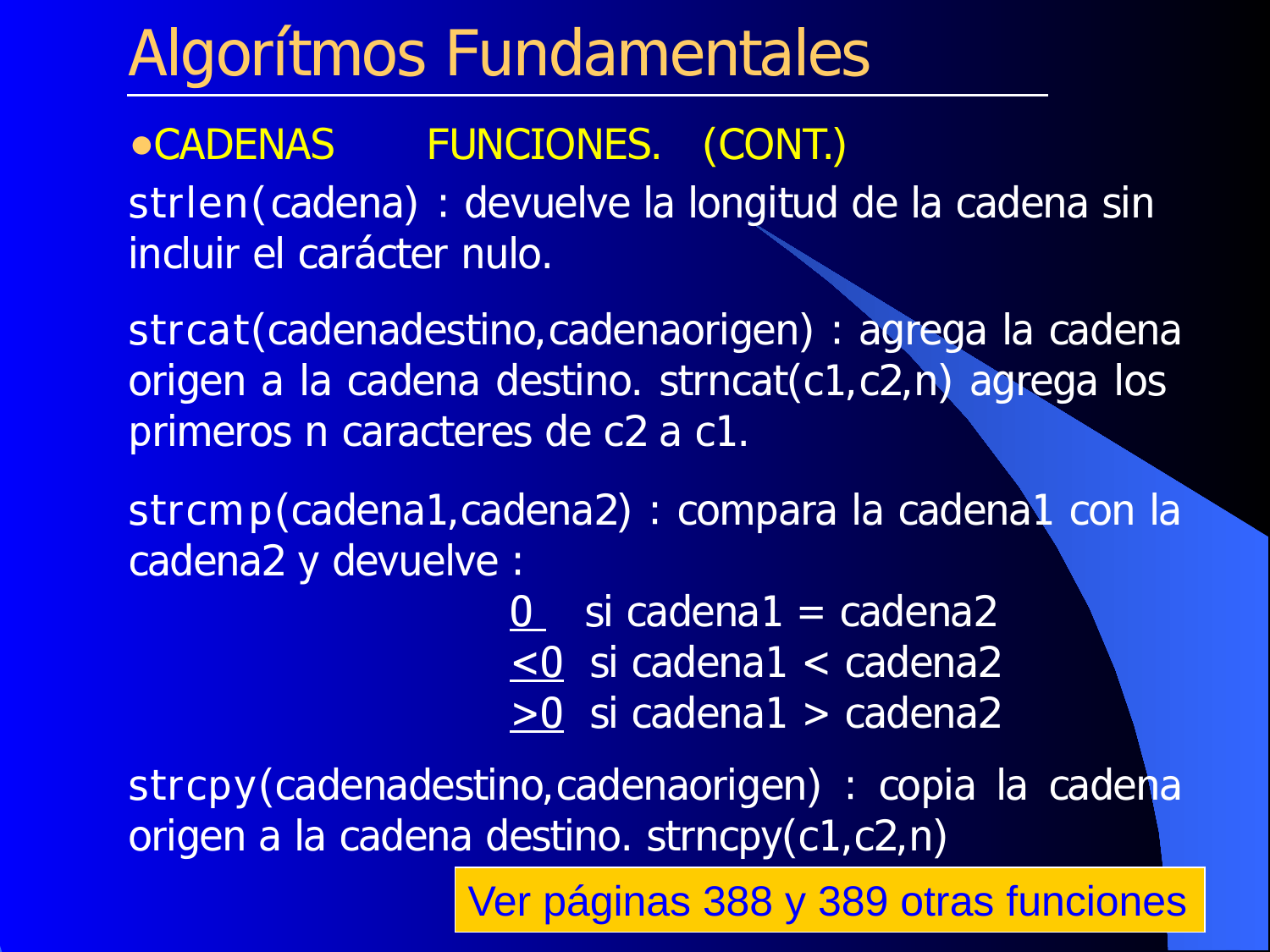

Algorítmos Fundamentales
CADENAS       FUNCIONES.   (CONT.)
strlen(cadena) : devuelve la longitud de la cadena sin incluir el carácter nulo.
strcat(cadenadestino,cadenaorigen) : agrega la cadena origen a la cadena destino. strncat(c1,c2,n) agrega los  primeros n caracteres de c2 a c1.
strcmp(cadena1,cadena2) : compara la cadena1 con la cadena2 y devuelve :
			0    si cadena1 = cadena2
			<0  si cadena1 < cadena2
			>0  si cadena1 > cadena2
strcpy(cadenadestino,cadenaorigen) : copia la cadena origen a la cadena destino. strncpy(c1,c2,n)
Ver páginas 388 y 389 otras funciones